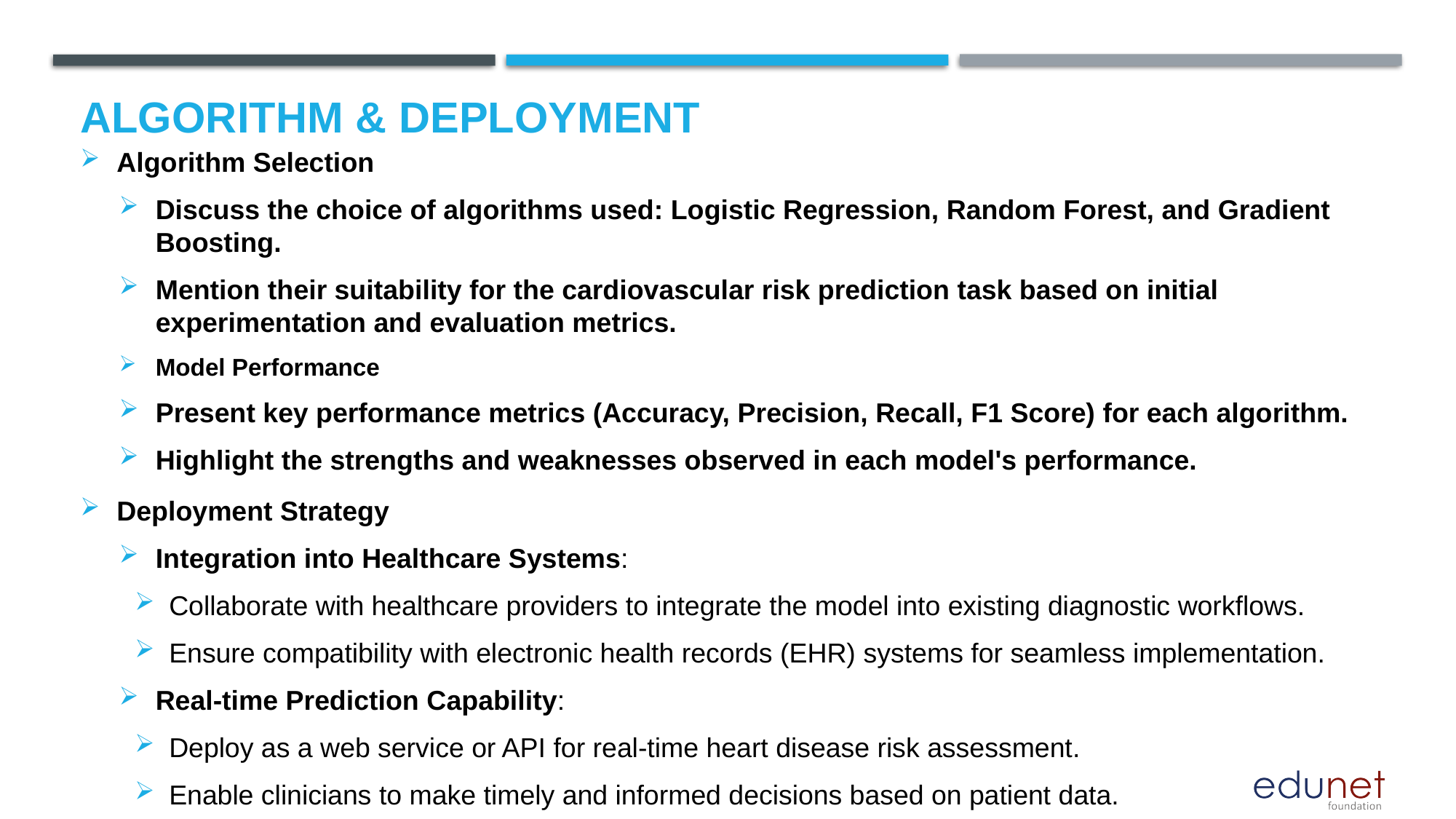

# Algorithm & Deployment
Algorithm Selection
Discuss the choice of algorithms used: Logistic Regression, Random Forest, and Gradient Boosting.
Mention their suitability for the cardiovascular risk prediction task based on initial experimentation and evaluation metrics.
Model Performance
Present key performance metrics (Accuracy, Precision, Recall, F1 Score) for each algorithm.
Highlight the strengths and weaknesses observed in each model's performance.
Deployment Strategy
Integration into Healthcare Systems:
Collaborate with healthcare providers to integrate the model into existing diagnostic workflows.
Ensure compatibility with electronic health records (EHR) systems for seamless implementation.
Real-time Prediction Capability:
Deploy as a web service or API for real-time heart disease risk assessment.
Enable clinicians to make timely and informed decisions based on patient data.